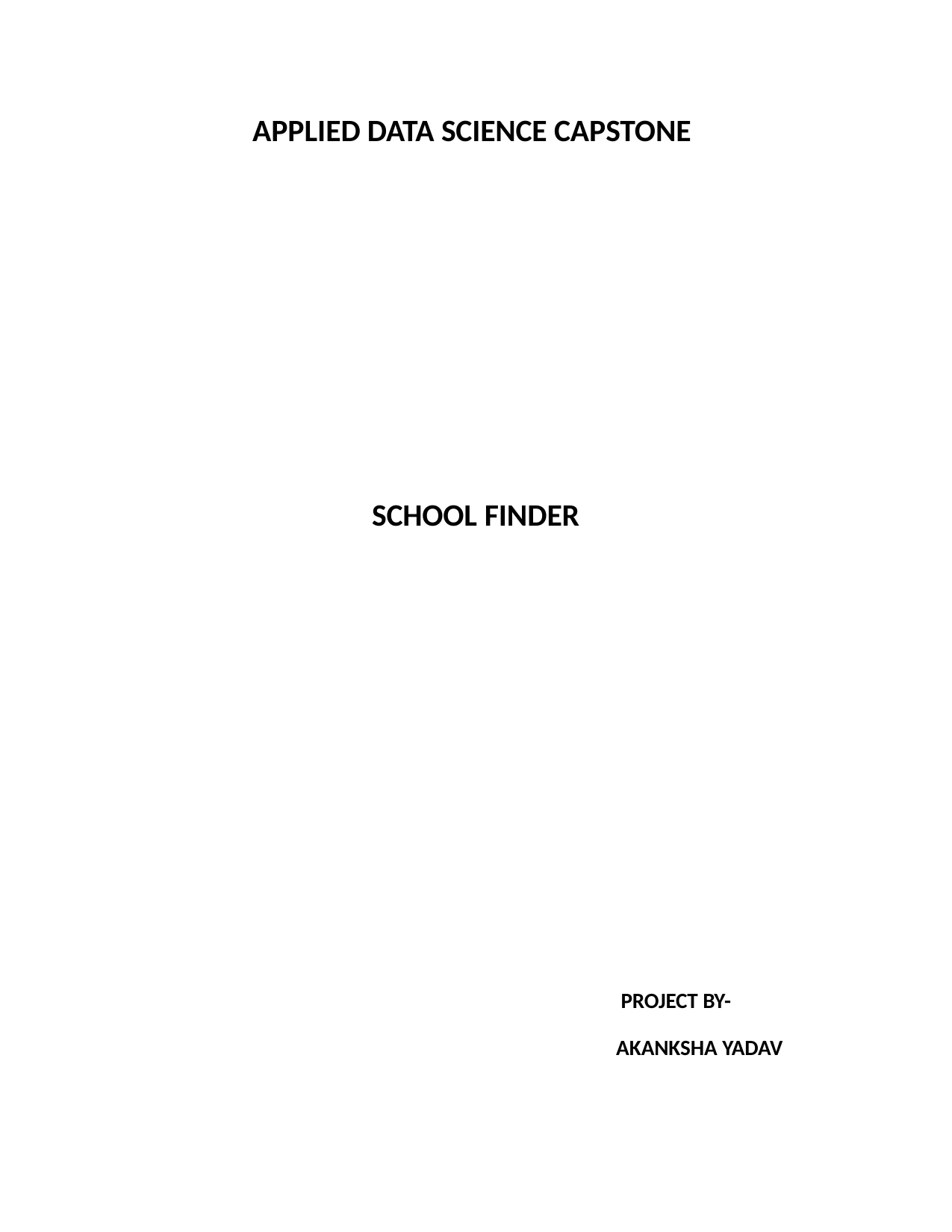

APPLIED DATA SCIENCE CAPSTONE
SCHOOL FINDER
PROJECT BY-

AKANKSHA YADAV